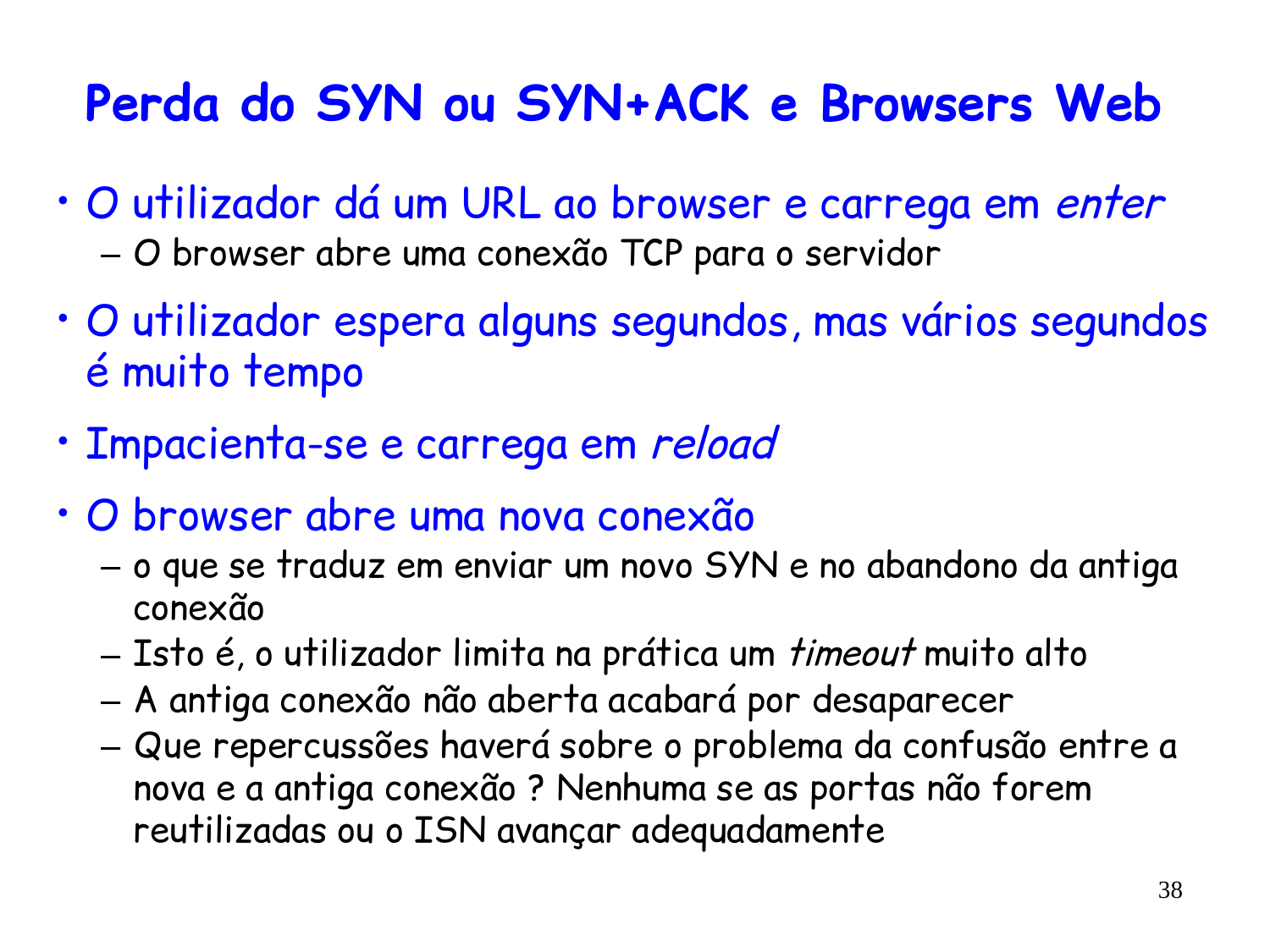

# Perda do SYN ou SYN+ACK e Browsers Web
O utilizador dá um URL ao browser e carrega em enter
O browser abre uma conexão TCP para o servidor
O utilizador espera alguns segundos, mas vários segundos é muito tempo
Impacienta-se e carrega em reload
O browser abre uma nova conexão
o que se traduz em enviar um novo SYN e no abandono da antiga conexão
Isto é, o utilizador limita na prática um timeout muito alto
A antiga conexão não aberta acabará por desaparecer
Que repercussões haverá sobre o problema da confusão entre a nova e a antiga conexão ? Nenhuma se as portas não forem reutilizadas ou o ISN avançar adequadamente
38